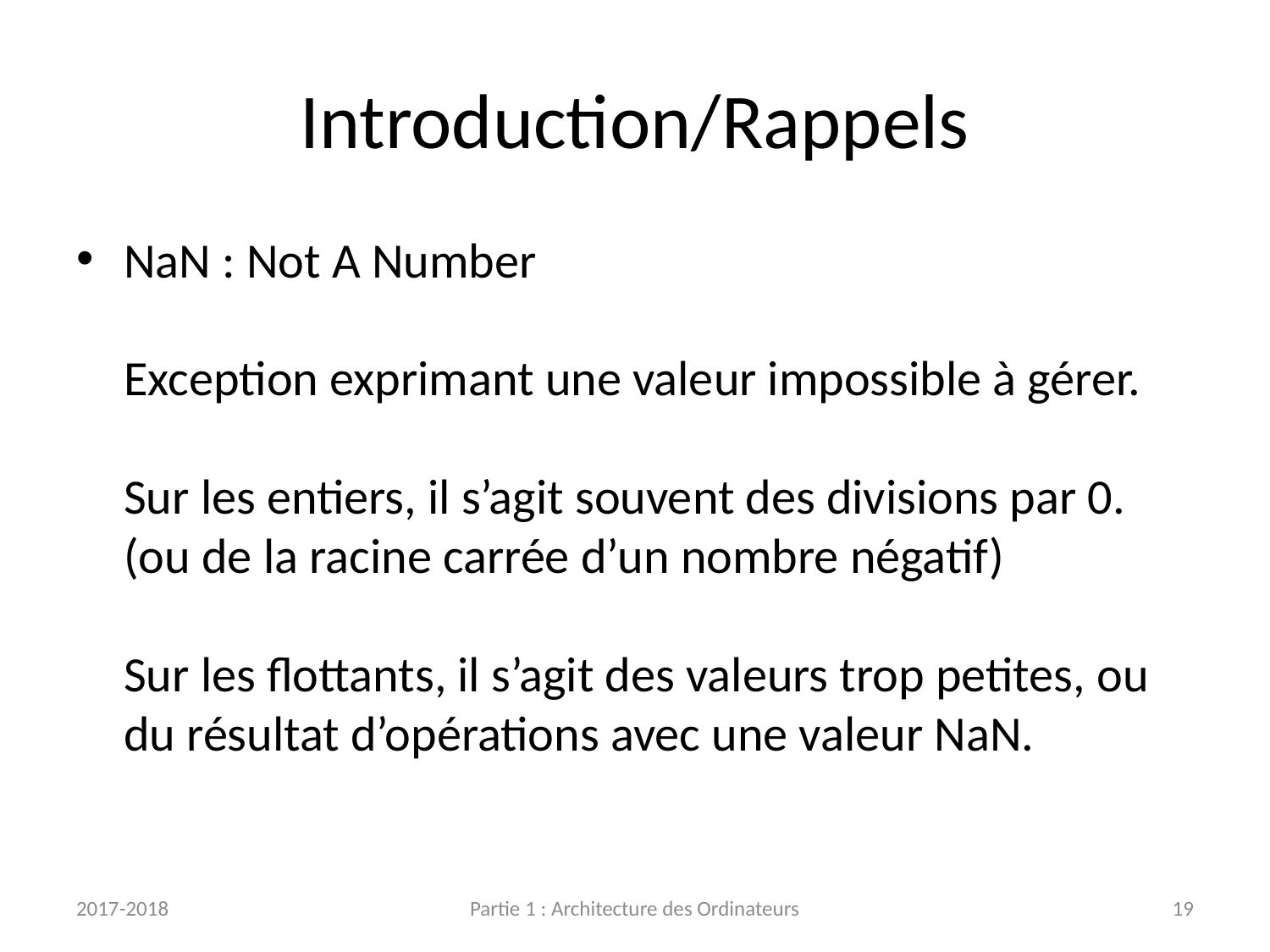

# Introduction/Rappels
NaN : Not A Number
Exception exprimant une valeur impossible à gérer.
Sur les entiers, il s’agit souvent des divisions par 0.
(ou de la racine carrée d’un nombre négatif)
Sur les flottants, il s’agit des valeurs trop petites, ou du résultat d’opérations avec une valeur NaN.
2017-2018
Partie 1 : Architecture des Ordinateurs
19